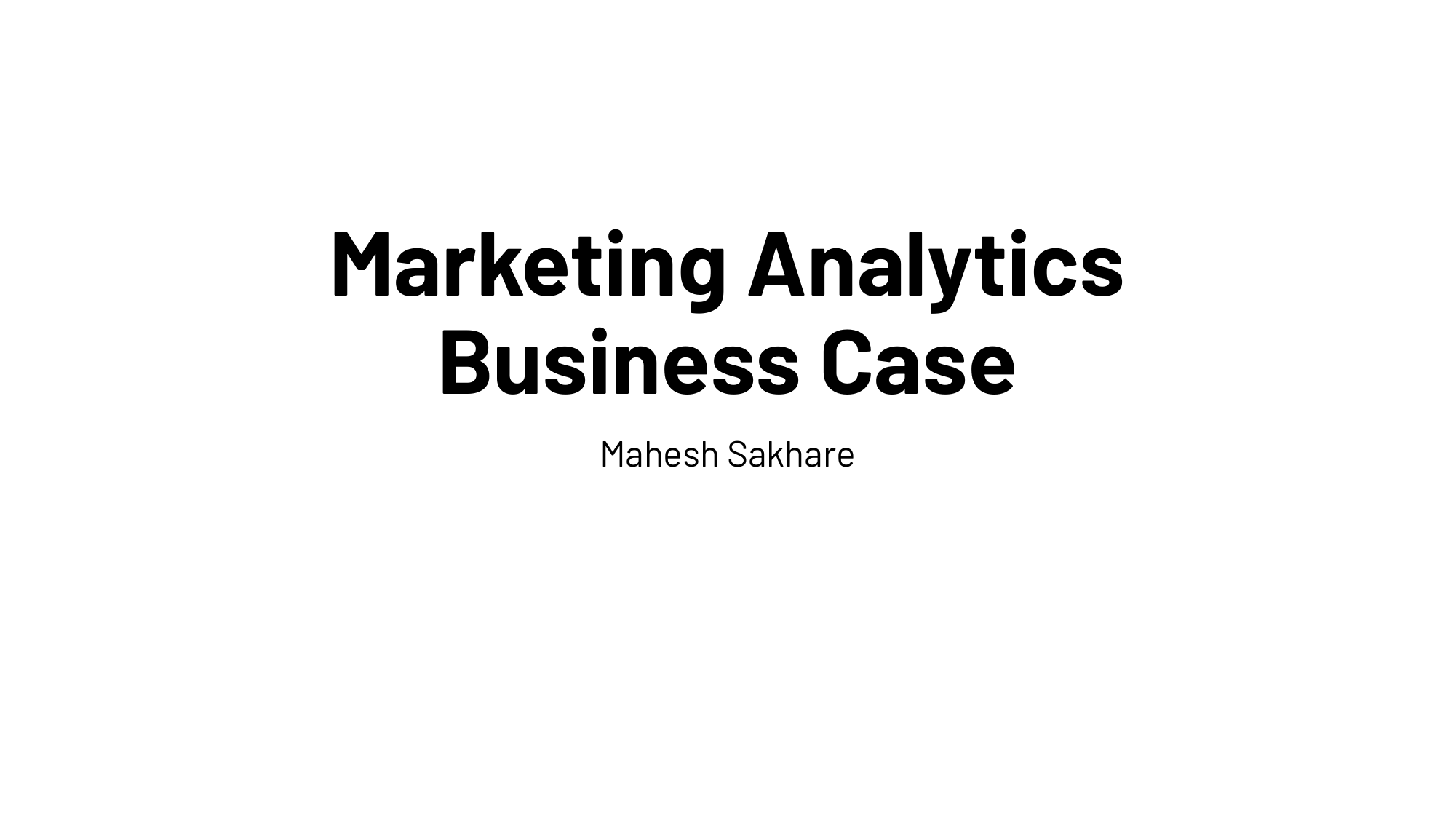

# Marketing Analytics Business Case
Mahesh Sakhare